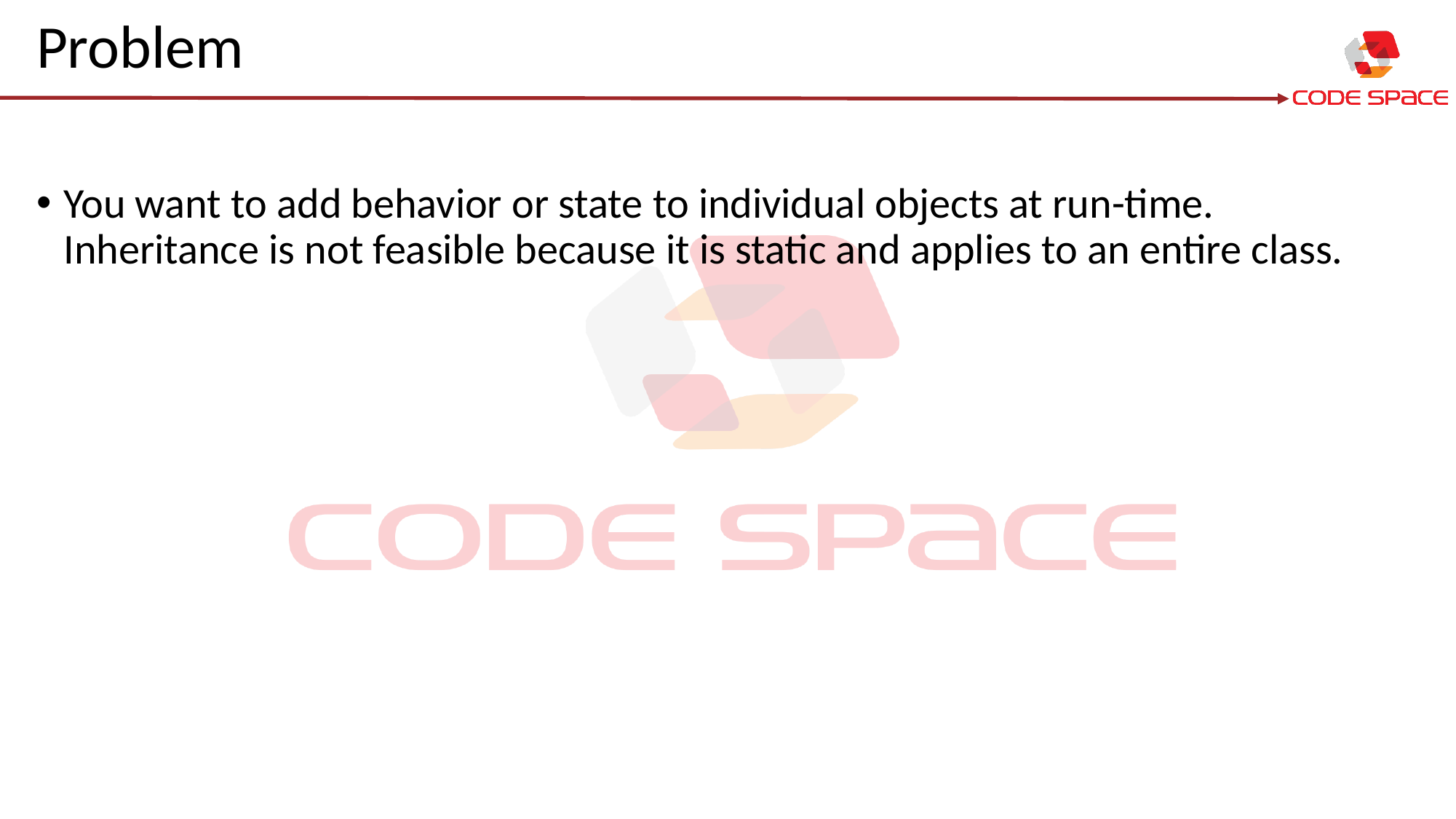

# Problem
You want to add behavior or state to individual objects at run-time. Inheritance is not feasible because it is static and applies to an entire class.